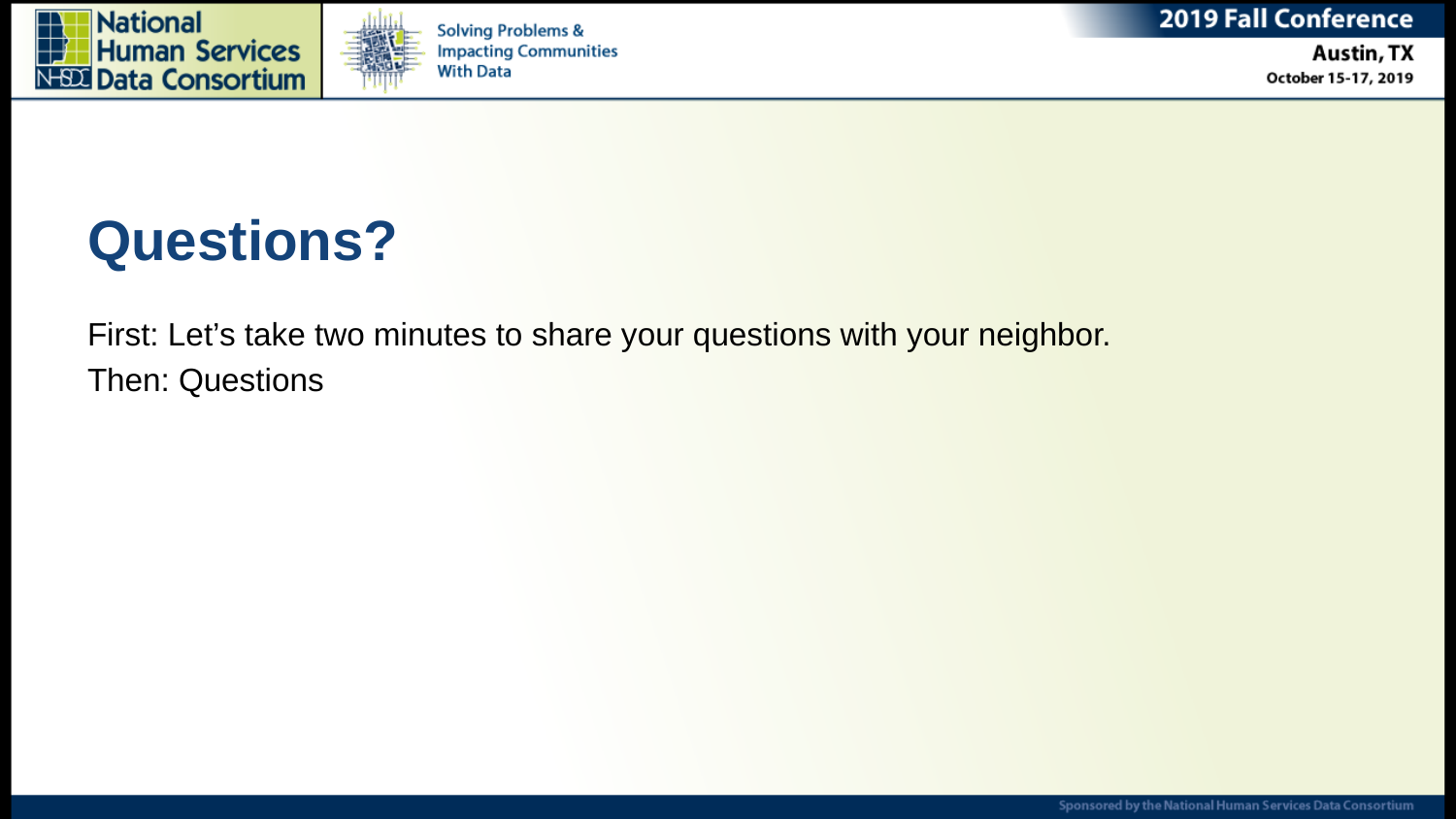

# Questions?
First: Let’s take two minutes to share your questions with your neighbor.
Then: Questions